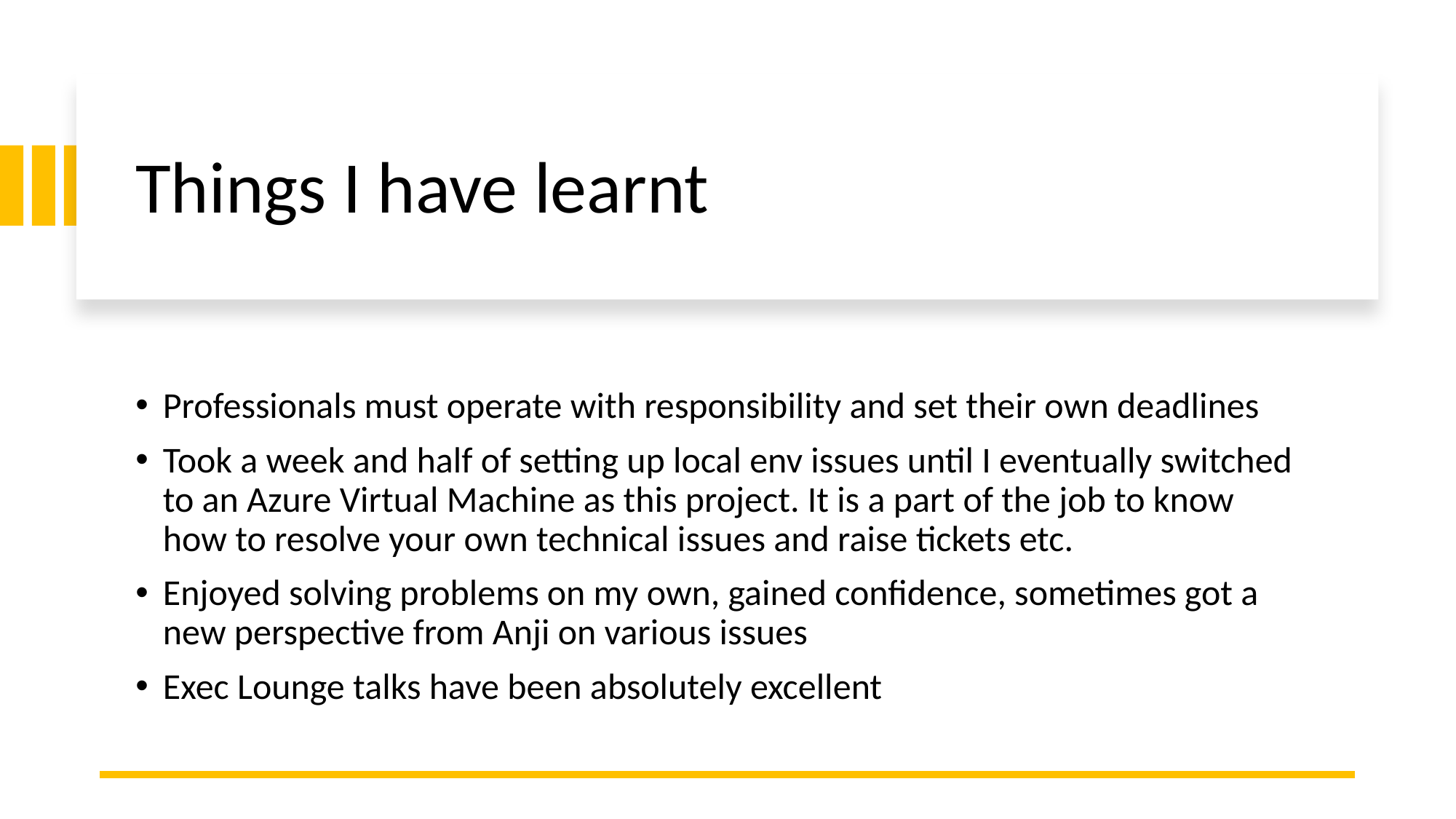

# Things I have learnt

Professionals must operate with responsibility and set their own deadlines
Took a week and half of setting up local env issues until I eventually switched to an Azure Virtual Machine as this project. It is a part of the job to know how to resolve your own technical issues and raise tickets etc.
Enjoyed solving problems on my own, gained confidence, sometimes got a new perspective from Anji on various issues
Exec Lounge talks have been absolutely excellent